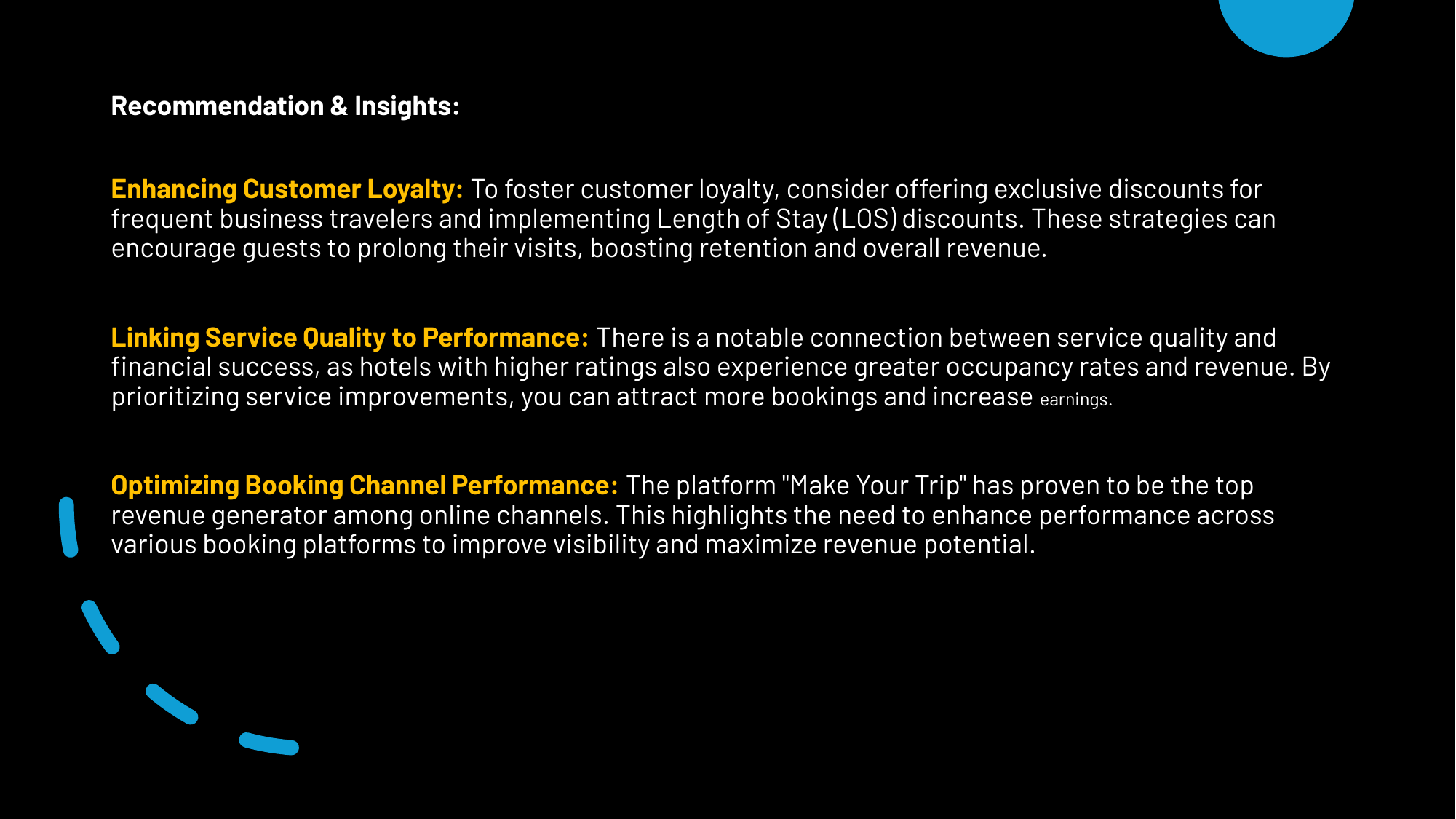

# Recommendation & Insights:
Enhancing Customer Loyalty: To foster customer loyalty, consider offering exclusive discounts for frequent business travelers and implementing Length of Stay (LOS) discounts. These strategies can encourage guests to prolong their visits, boosting retention and overall revenue.

Linking Service Quality to Performance: There is a notable connection between service quality and financial success, as hotels with higher ratings also experience greater occupancy rates and revenue. By prioritizing service improvements, you can attract more bookings and increase earnings.

Optimizing Booking Channel Performance: The platform "Make Your Trip" has proven to be the top revenue generator among online channels. This highlights the need to enhance performance across various booking platforms to improve visibility and maximize revenue potential.